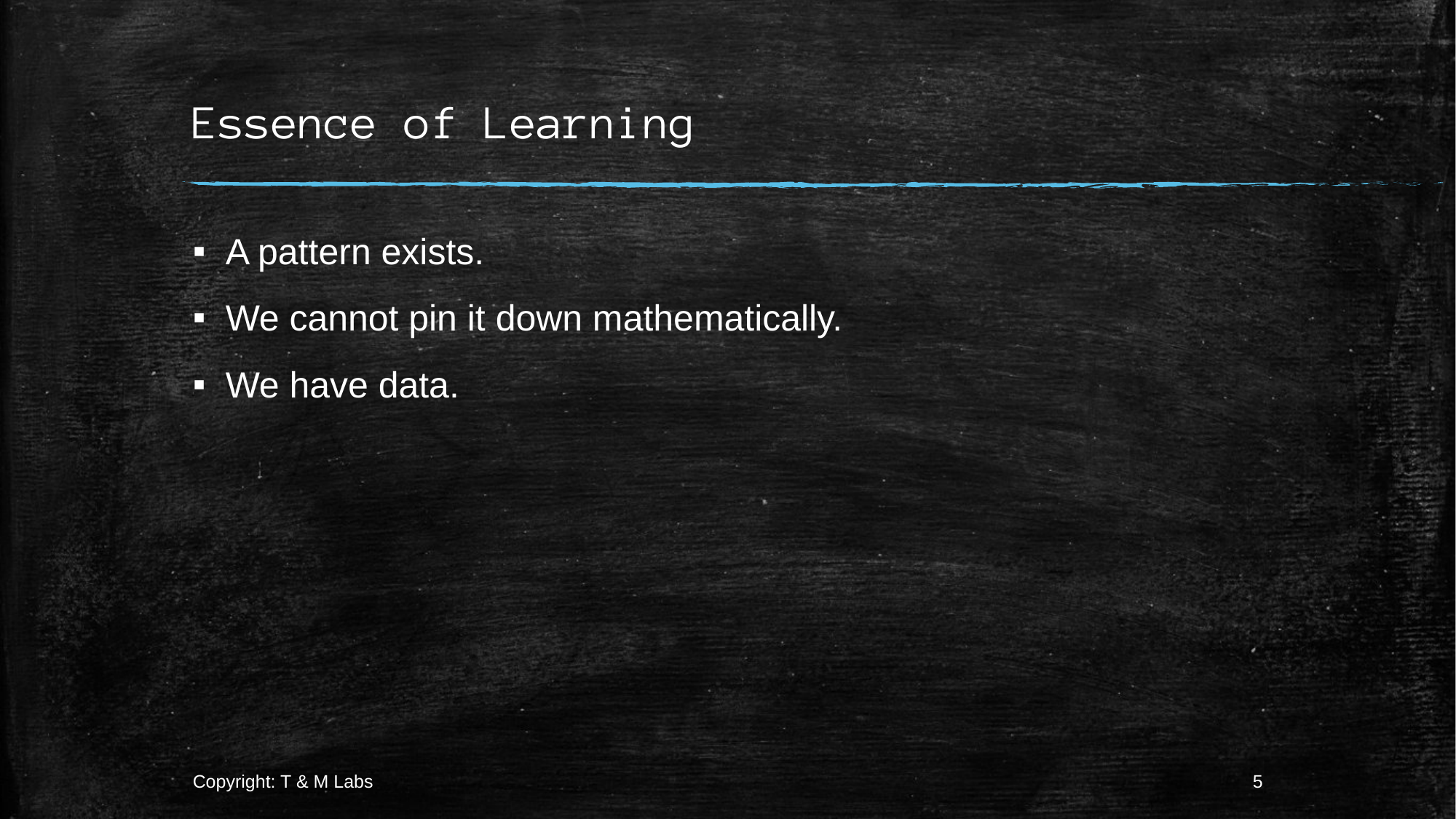

# Essence of Learning
A pattern exists.
We cannot pin it down mathematically.
We have data.
Copyright: T & M Labs
5